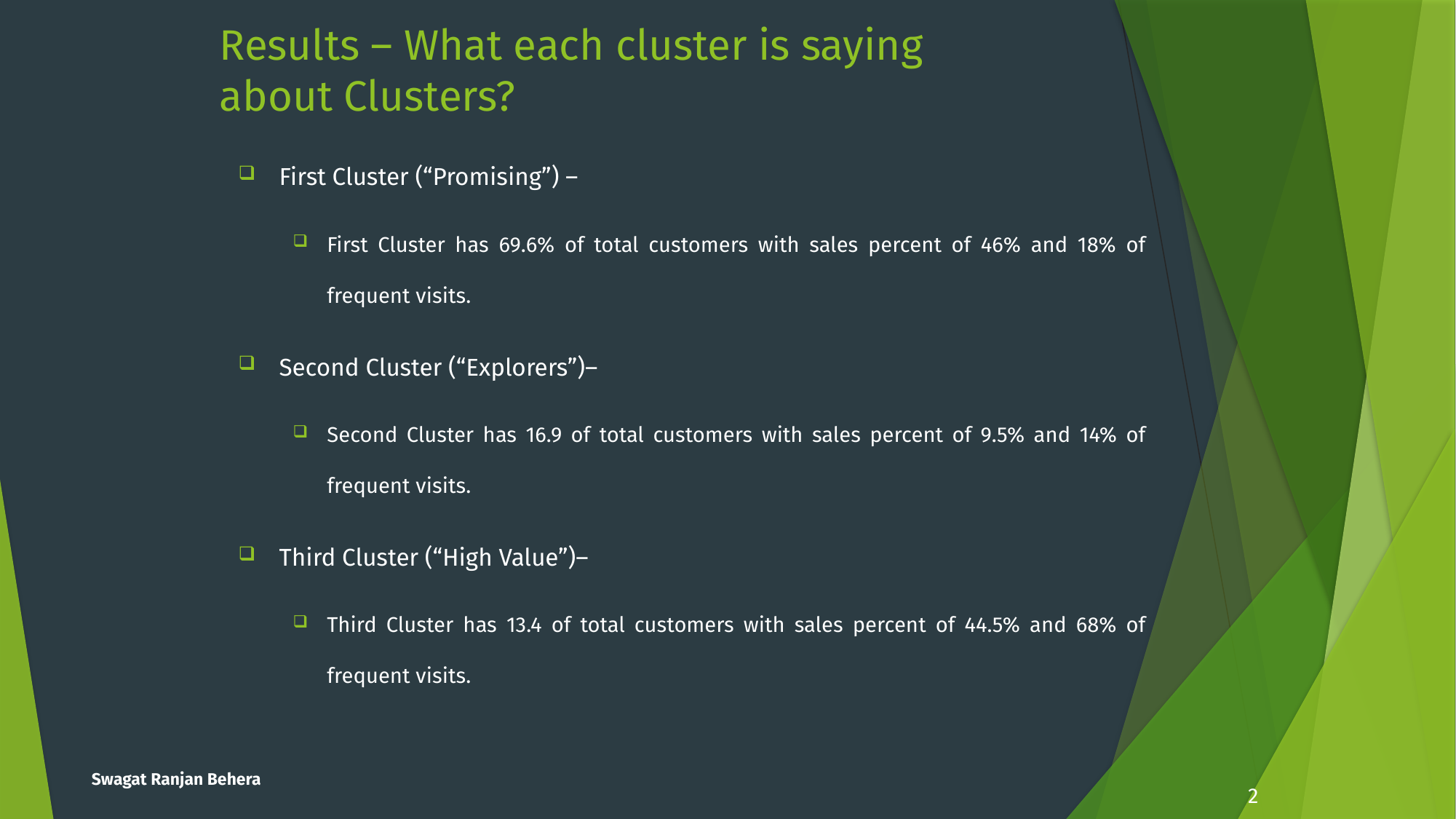

# Results – What each cluster is saying about Clusters?
First Cluster (“Promising”) –
First Cluster has 69.6% of total customers with sales percent of 46% and 18% of frequent visits.
Second Cluster (“Explorers”)–
Second Cluster has 16.9 of total customers with sales percent of 9.5% and 14% of frequent visits.
Third Cluster (“High Value”)–
Third Cluster has 13.4 of total customers with sales percent of 44.5% and 68% of frequent visits.
Swagat Ranjan Behera
2